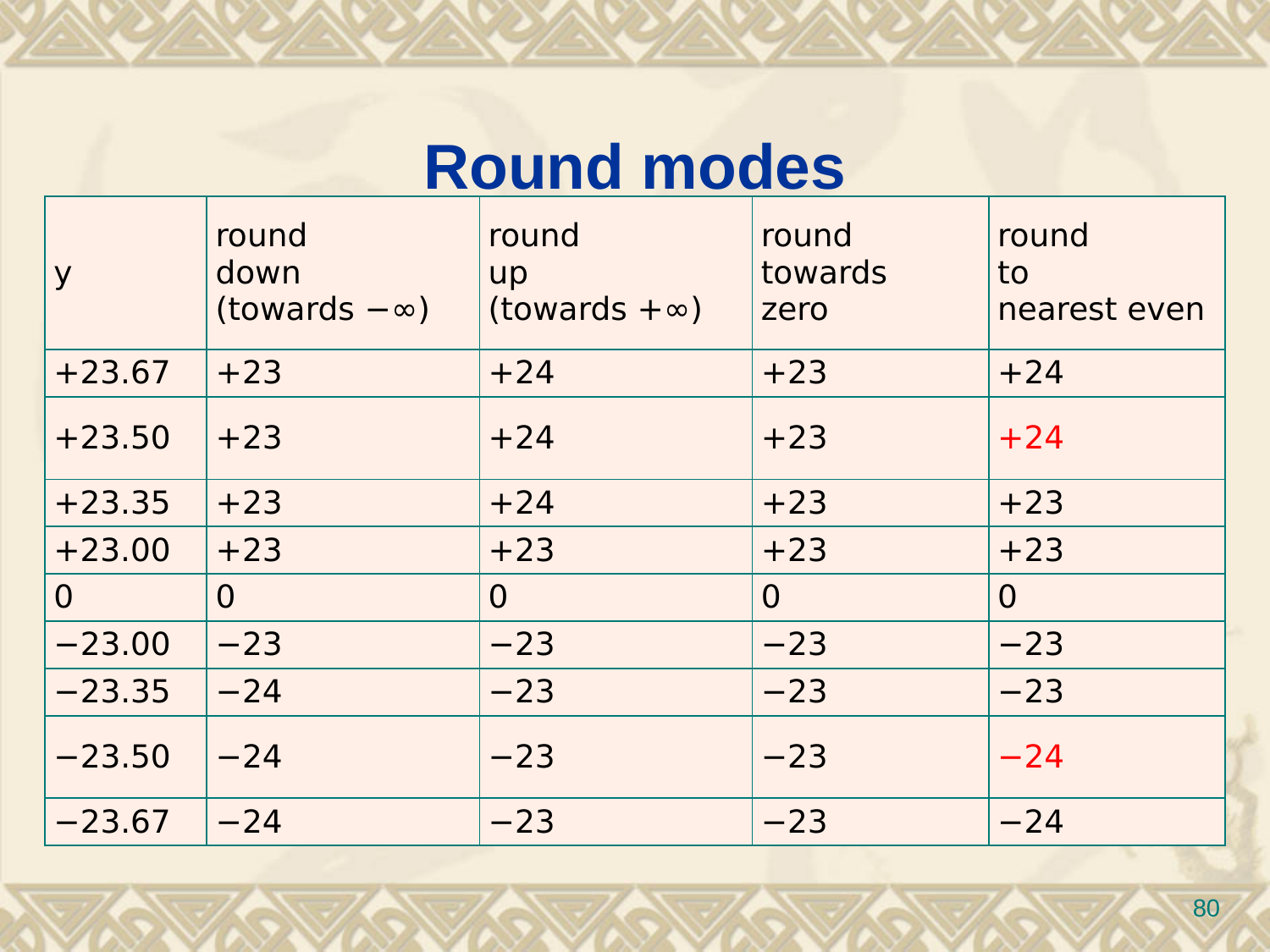

# Round modes
| y | round down (towards −∞) | round up (towards +∞) | round towards zero | round to nearest even |
| --- | --- | --- | --- | --- |
| +23.67 | +23 | +24 | +23 | +24 |
| +23.50 | +23 | +24 | +23 | +24 |
| +23.35 | +23 | +24 | +23 | +23 |
| +23.00 | +23 | +23 | +23 | +23 |
| 0 | 0 | 0 | 0 | 0 |
| −23.00 | −23 | −23 | −23 | −23 |
| −23.35 | −24 | −23 | −23 | −23 |
| −23.50 | −24 | −23 | −23 | −24 |
| −23.67 | −24 | −23 | −23 | −24 |
80